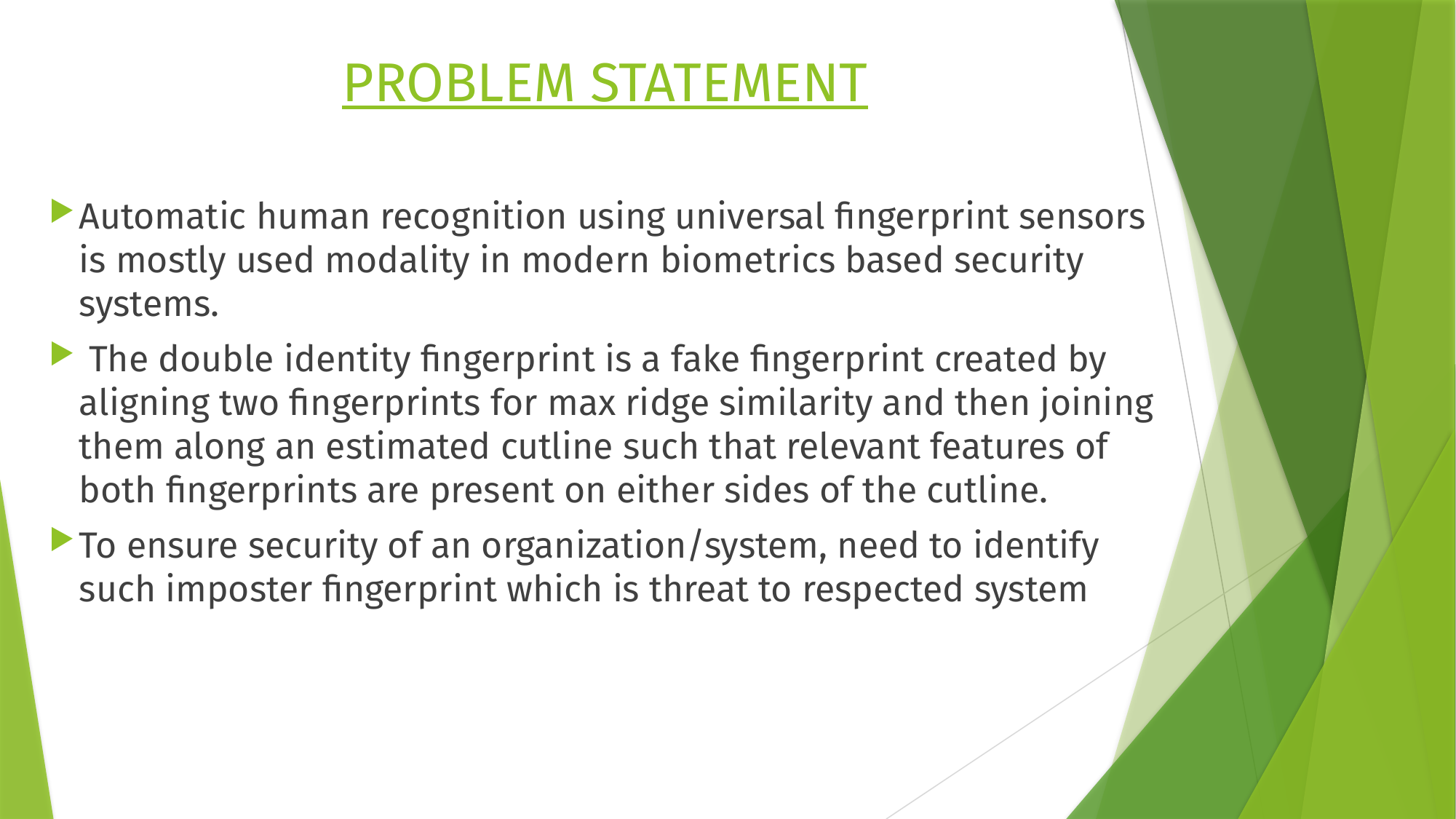

# PROBLEM STATEMENT
Automatic human recognition using universal fingerprint sensors is mostly used modality in modern biometrics based security systems.
 The double identity fingerprint is a fake fingerprint created by aligning two fingerprints for max ridge similarity and then joining them along an estimated cutline such that relevant features of both fingerprints are present on either sides of the cutline.
To ensure security of an organization/system, need to identify such imposter fingerprint which is threat to respected system